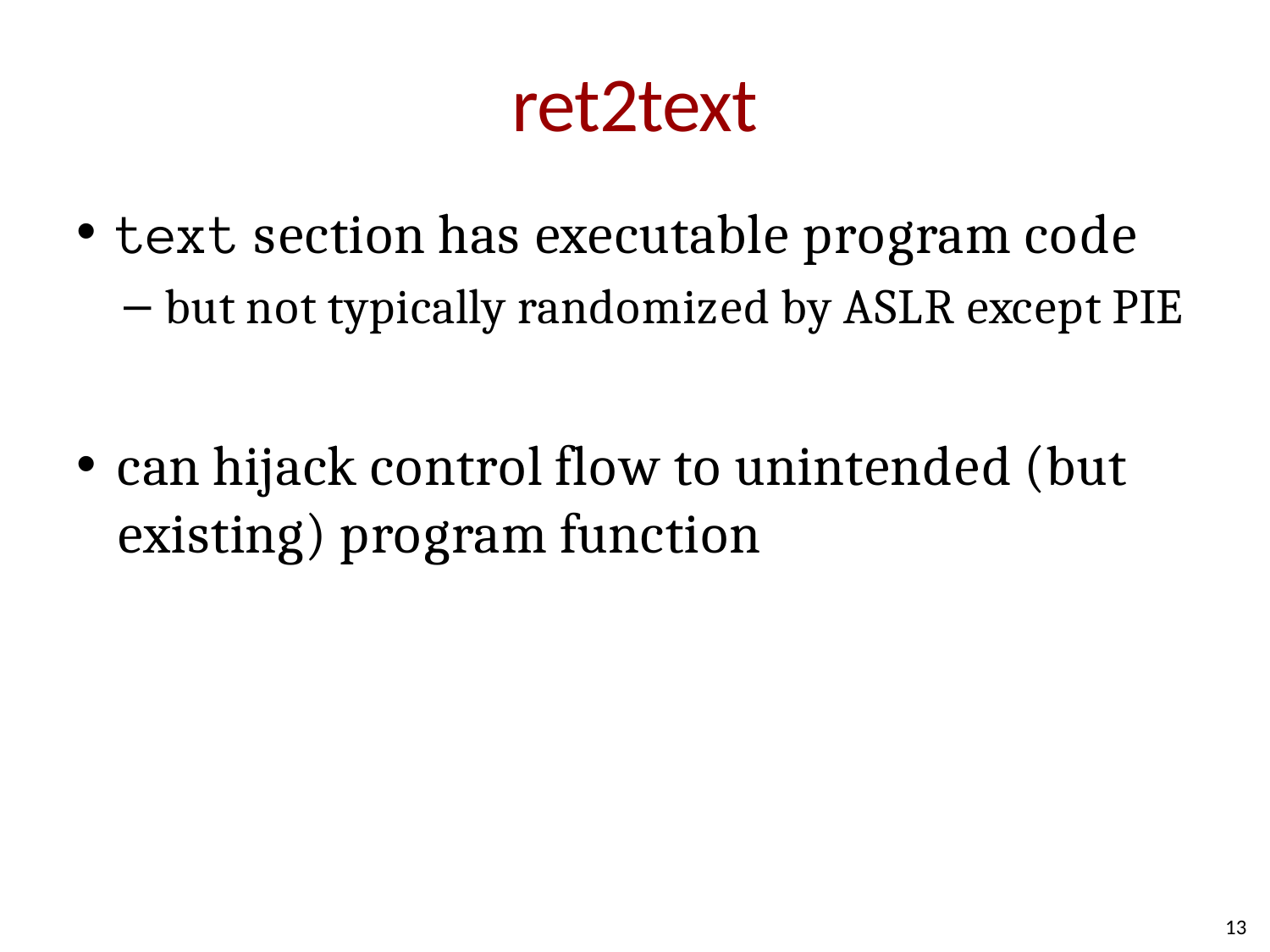

# ret2text
text section has executable program code
but not typically randomized by ASLR except PIE

can hijack control flow to unintended (but existing) program function
13